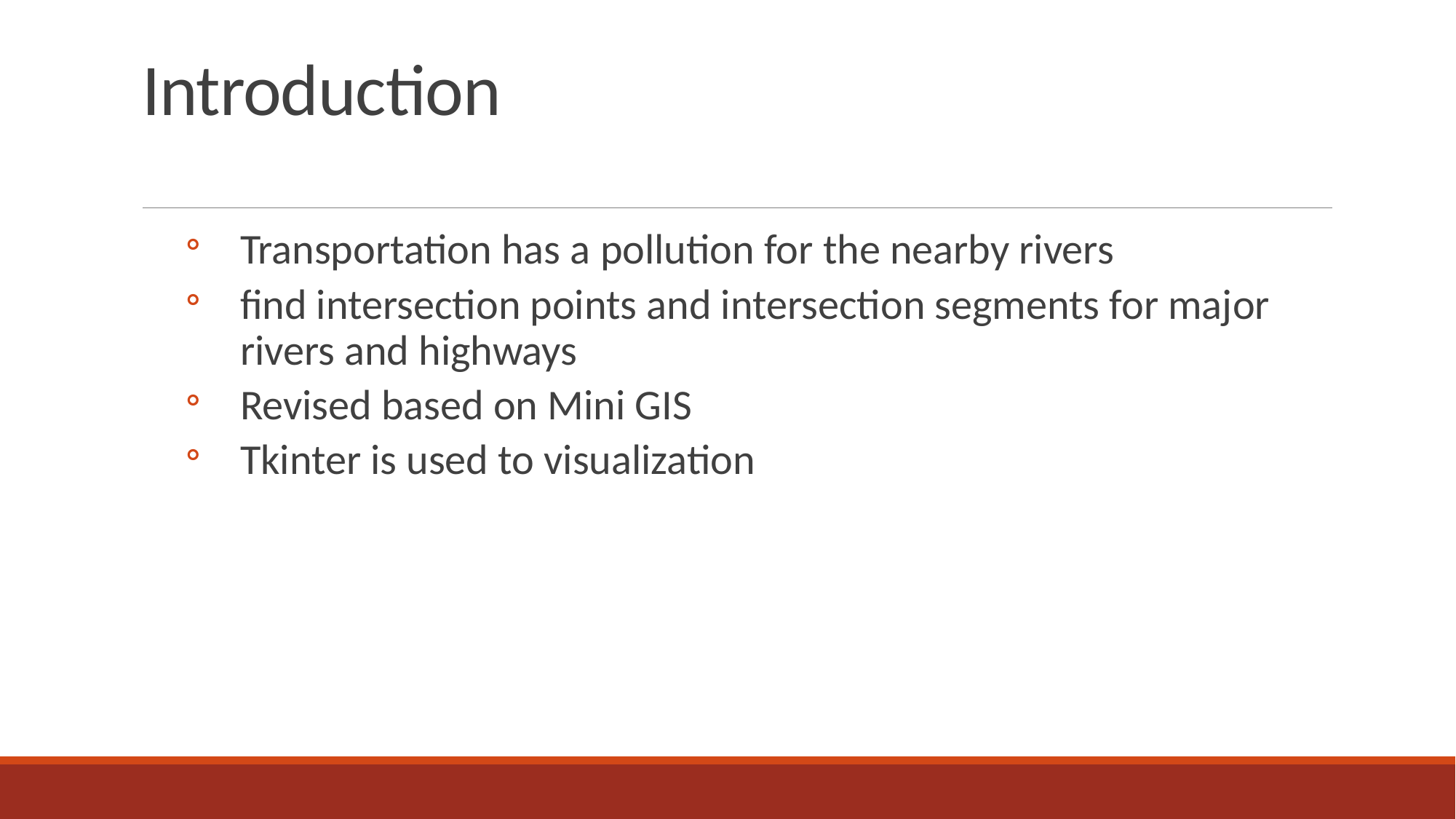

# Introduction

Transportation has a pollution for the nearby rivers
find intersection points and intersection segments for major rivers and highways
Revised based on Mini GIS
Tkinter is used to visualization